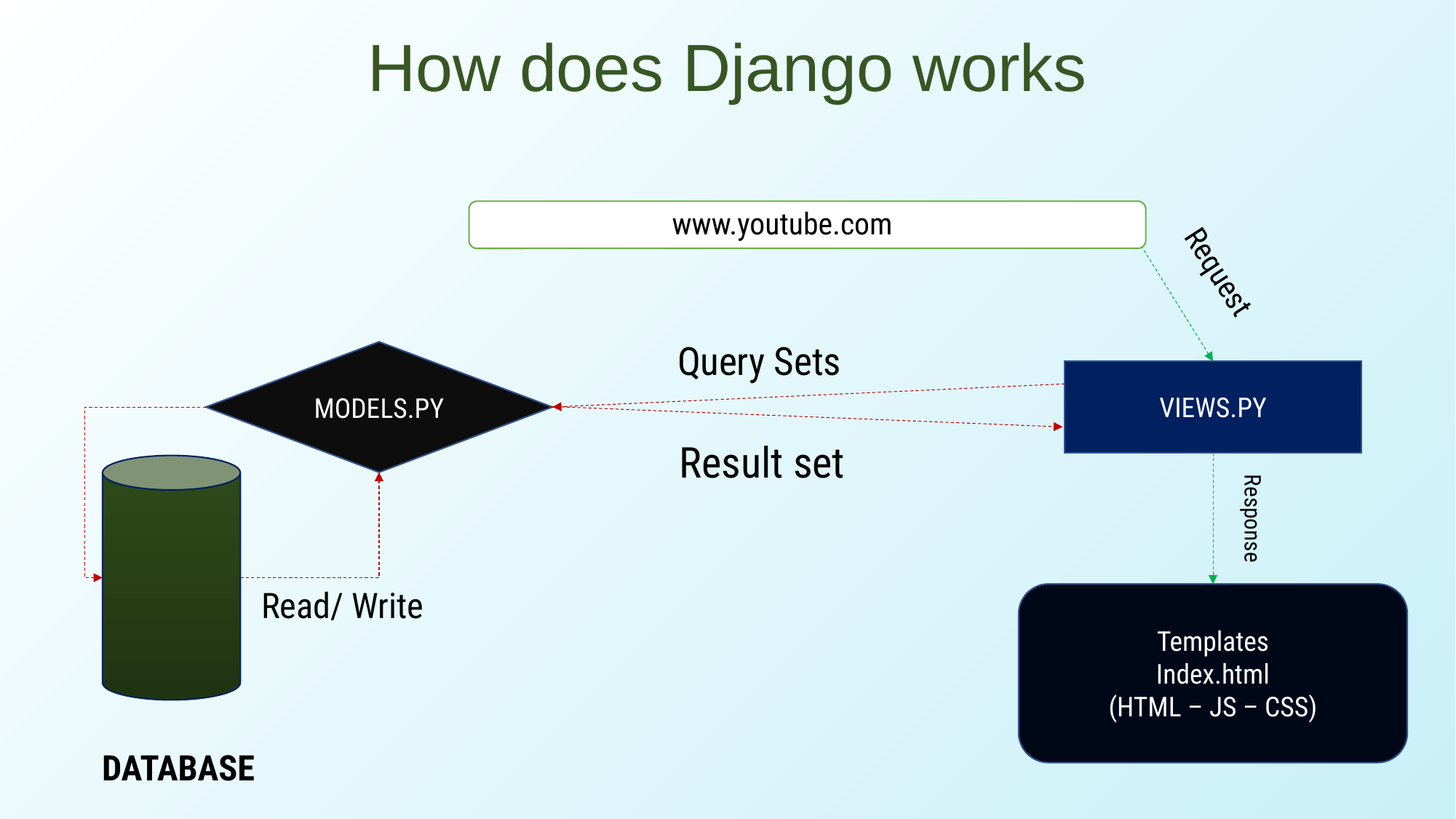

# How does Django works
www.youtube.com

Request
Query Sets
MODELS.PY
VIEWS.PY
Result set

DATABASE
Response
Read/ Write
Templates
Index.html
(HTML – JS – CSS)